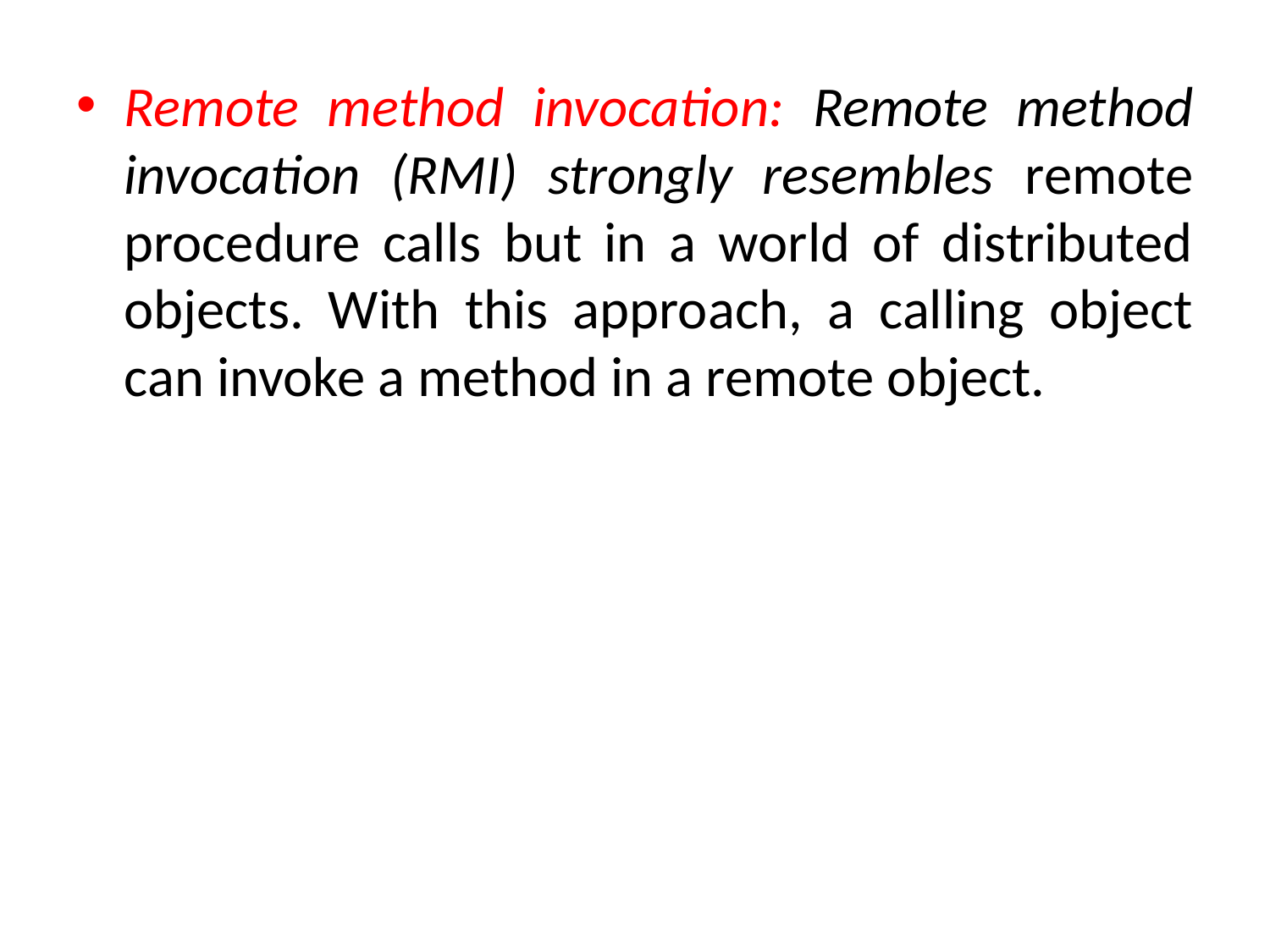

Remote method invocation: Remote method invocation (RMI) strongly resembles remote procedure calls but in a world of distributed objects. With this approach, a calling object can invoke a method in a remote object.